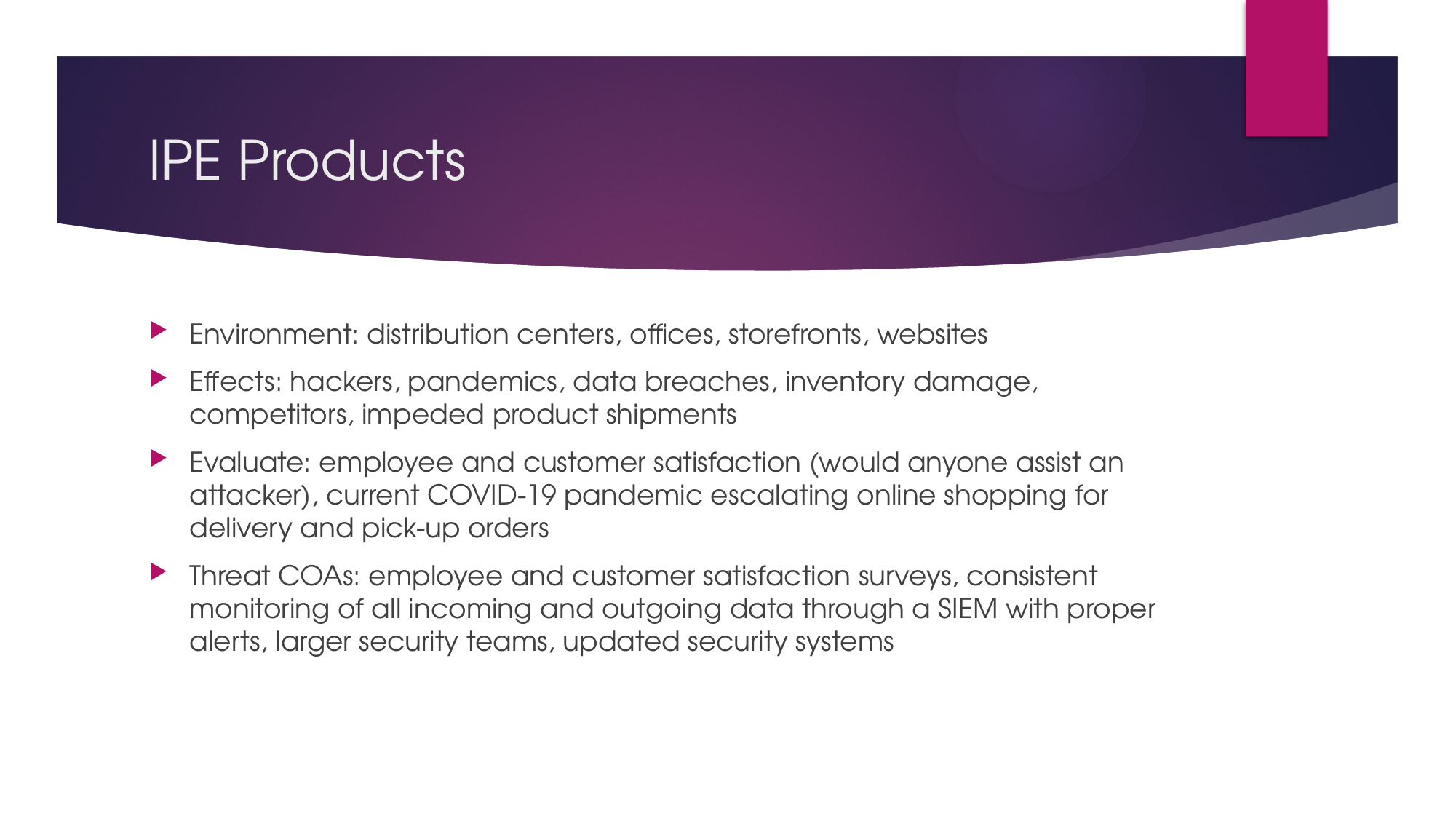

# IPE Products
Environment: distribution centers, offices, storefronts, websites
Effects: hackers, pandemics, data breaches, inventory damage, competitors, impeded product shipments
Evaluate: employee and customer satisfaction (would anyone assist an attacker), current COVID-19 pandemic escalating online shopping for delivery and pick-up orders
Threat COAs: employee and customer satisfaction surveys, consistent monitoring of all incoming and outgoing data through a SIEM with proper alerts, larger security teams, updated security systems